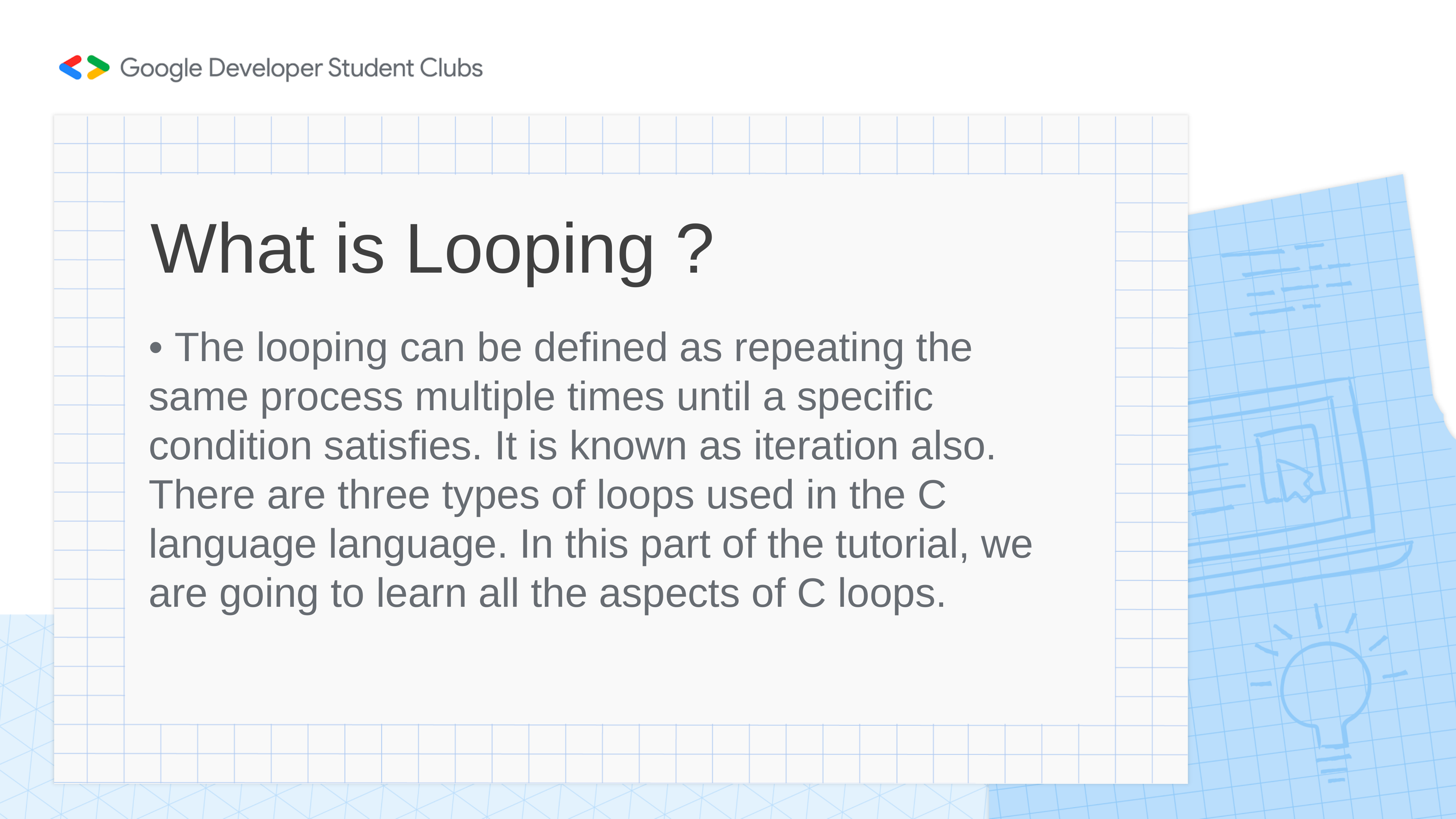

# What is Looping ?
• The looping can be defined as repeating the same process multiple times until a specific condition satisfies. It is known as iteration also. There are three types of loops used in the C language language. In this part of the tutorial, we are going to learn all the aspects of C loops.